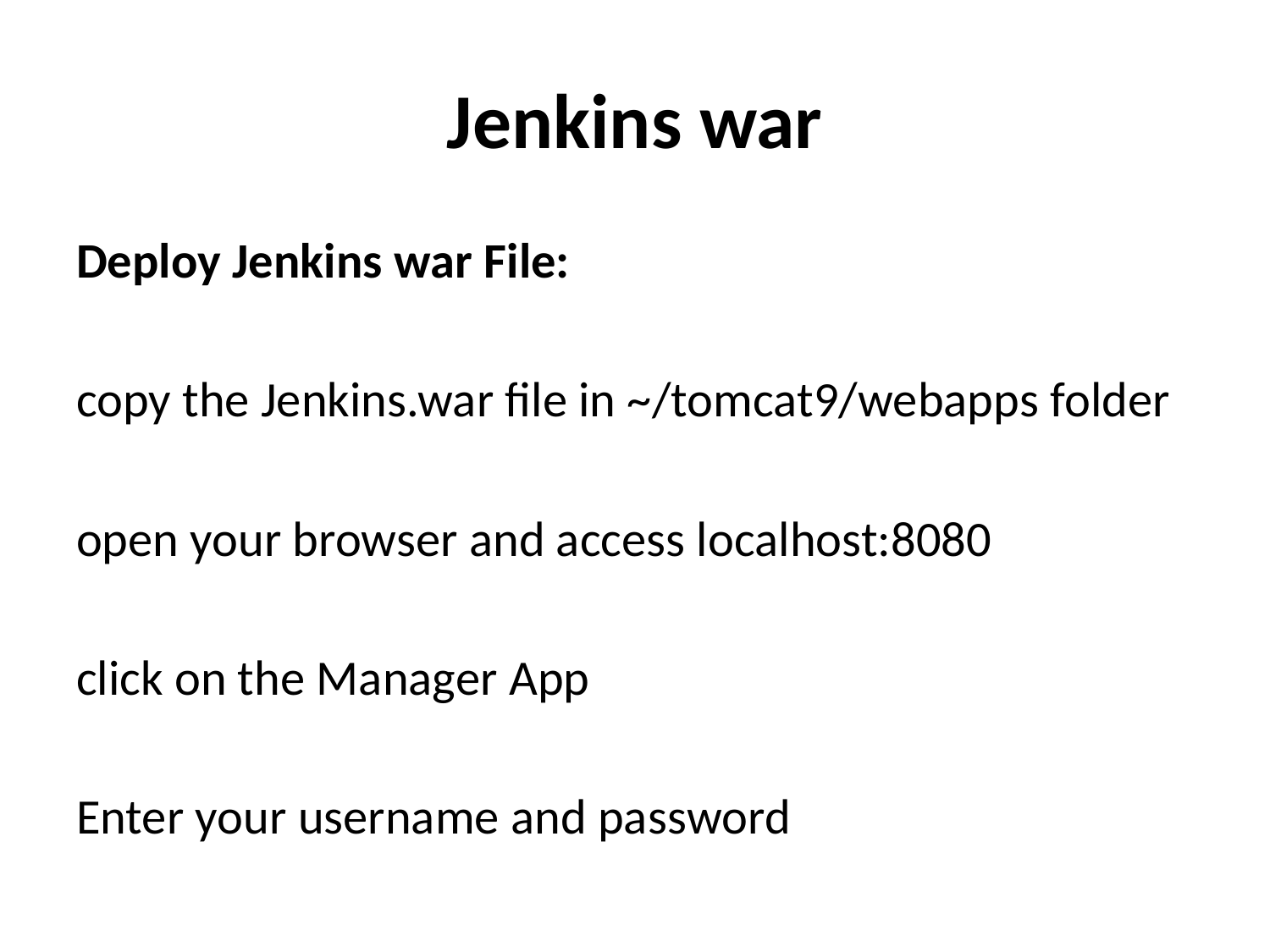

# Jenkins war
Deploy Jenkins war File:

copy the Jenkins.war file in ~/tomcat9/webapps folder

open your browser and access localhost:8080

click on the Manager App

Enter your username and password